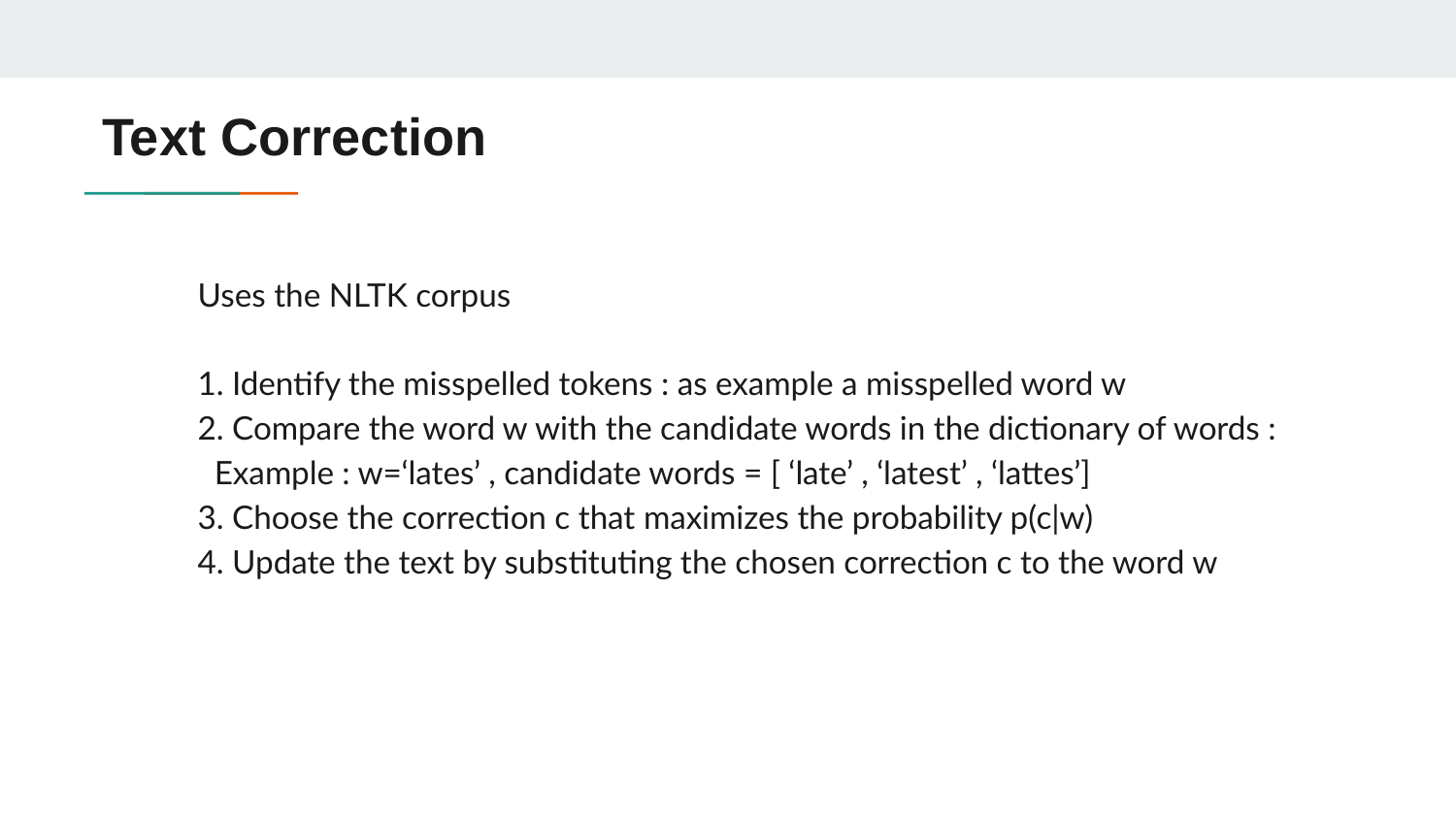

# Text Correction

Uses the NLTK corpus

1. Identify the misspelled tokens : as example a misspelled word w
2. Compare the word w with the candidate words in the dictionary of words :
  Example : w=‘lates’ , candidate words = [ ‘late’ , ‘latest’ , ‘lattes’]
3. Choose the correction c that maximizes the probability p(c|w)
4. Update the text by substituting the chosen correction c to the word w